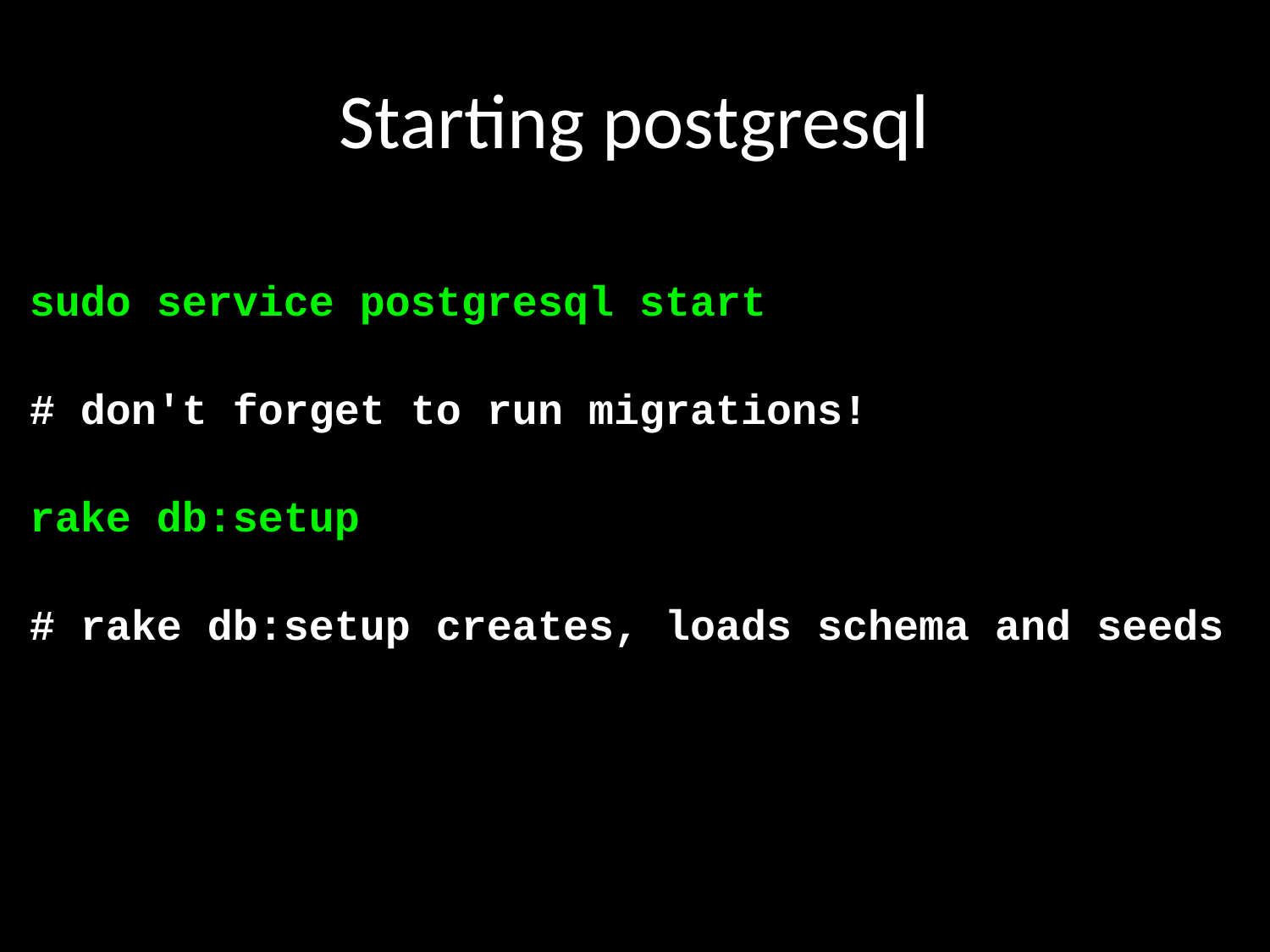

# Starting postgresql

sudo service postgresql start

# don't forget to run migrations!

rake db:setup

# rake db:setup creates, loads schema and seeds